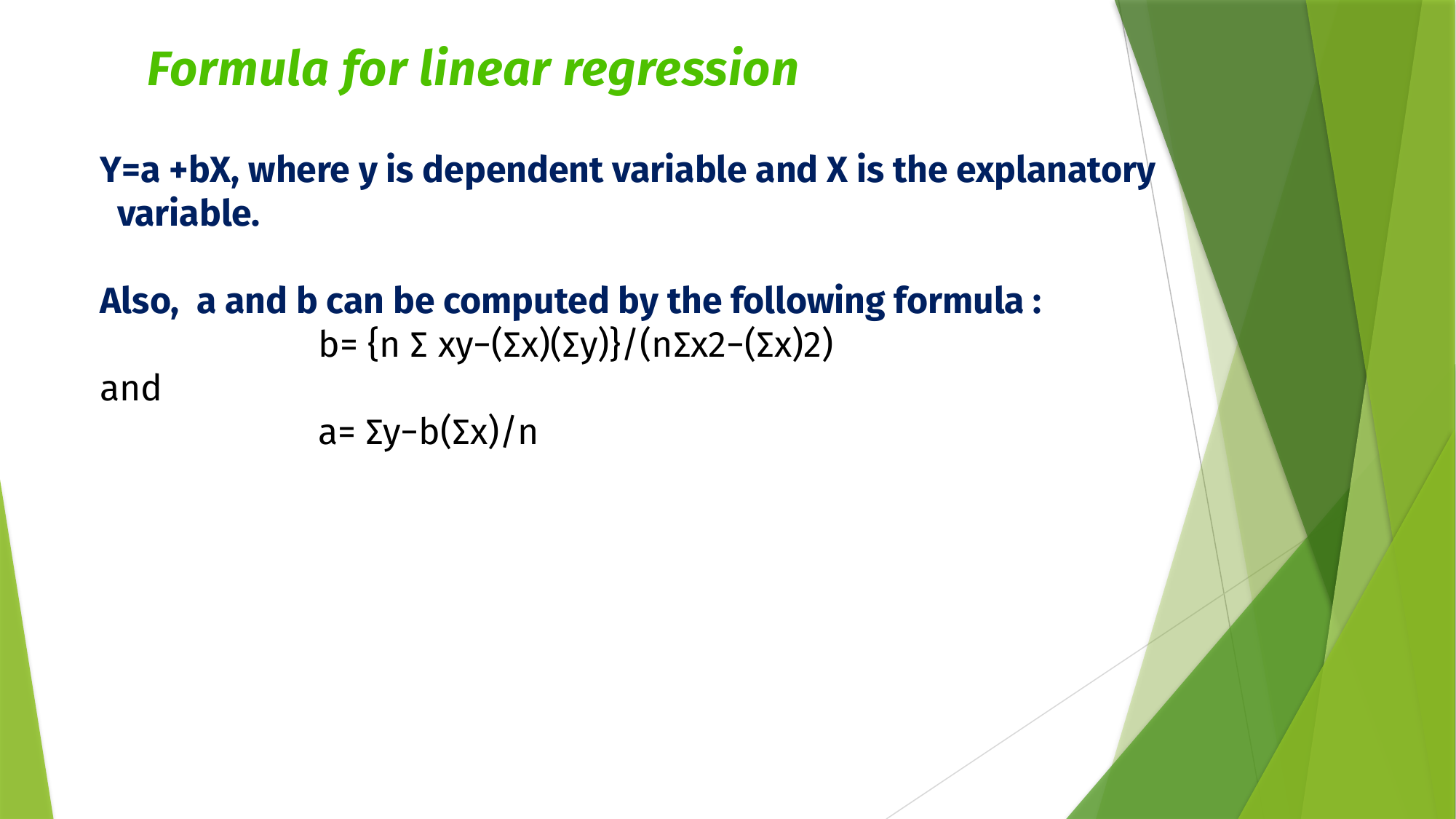

Formula for linear regression
Y=a +bX, where y is dependent variable and X is the explanatory
  variable.

Also,  a and b can be computed by the following formula :
		b= {n ∑ xy−(∑x)(∑y)}/(n∑x2−(∑x)2)
and
		a= ∑y−b(∑x)/n